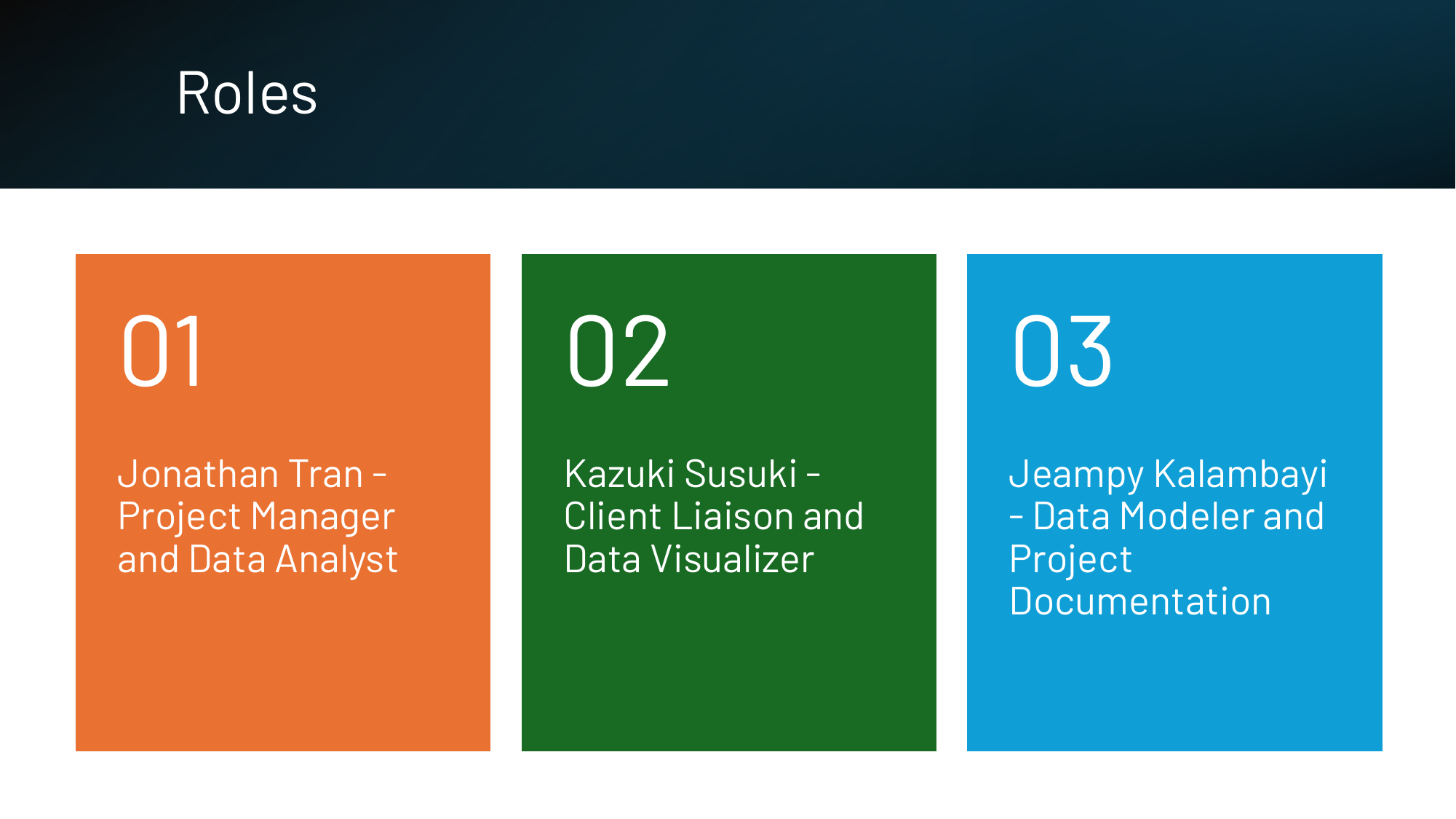

# Roles
Jonathan Tran - Project Manager and Data Analyst
01
Kazuki Susuki - Client Liaison and Data Visualizer
02
Jeampy Kalambayi - Data Modeler and Project Documentation
03